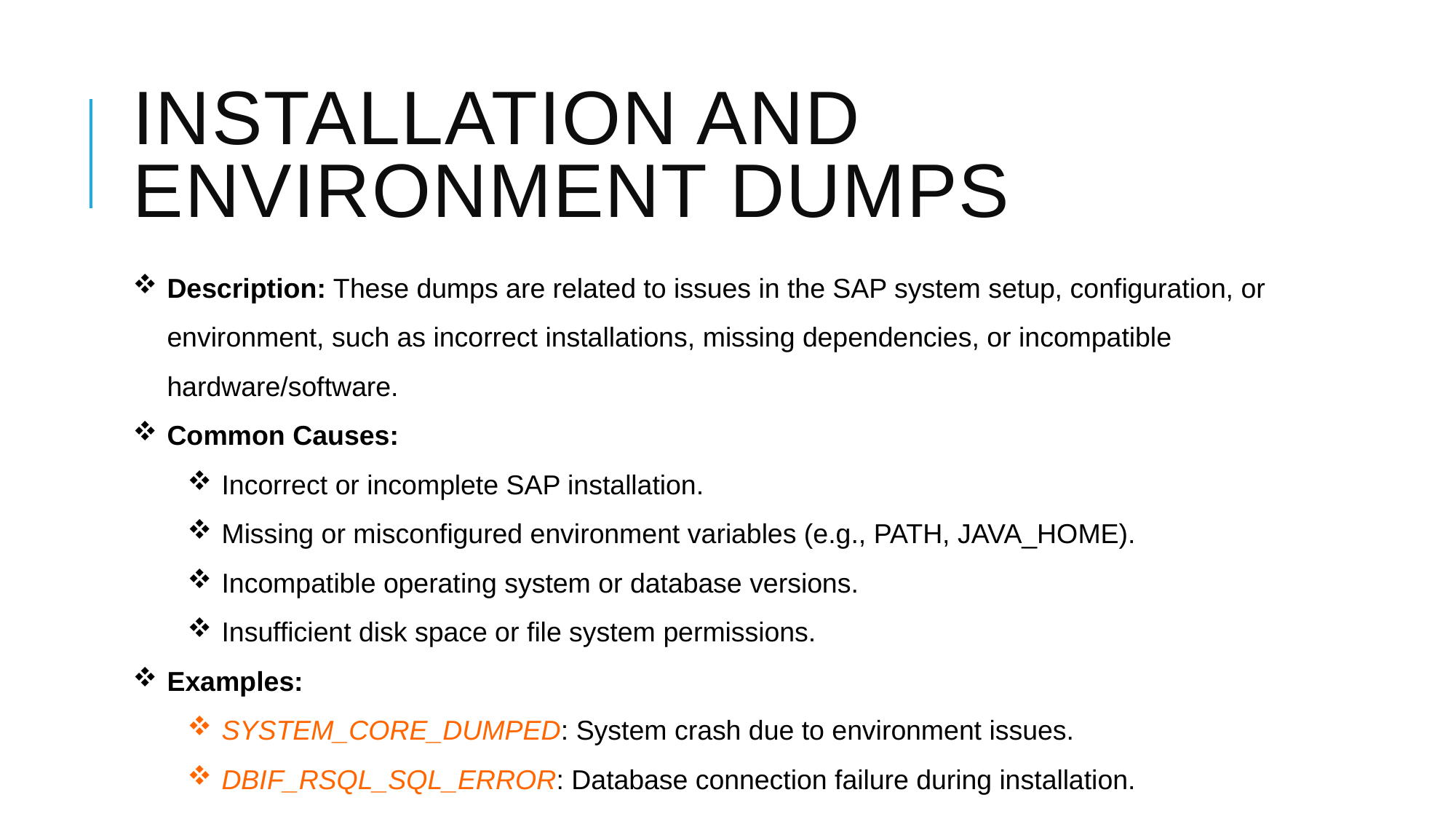

# Installation and Environment dumps
Description: These dumps are related to issues in the SAP system setup, configuration, or environment, such as incorrect installations, missing dependencies, or incompatible hardware/software.
Common Causes:
Incorrect or incomplete SAP installation.
Missing or misconfigured environment variables (e.g., PATH, JAVA_HOME).
Incompatible operating system or database versions.
Insufficient disk space or file system permissions.
Examples:
SYSTEM_CORE_DUMPED: System crash due to environment issues.
DBIF_RSQL_SQL_ERROR: Database connection failure during installation.